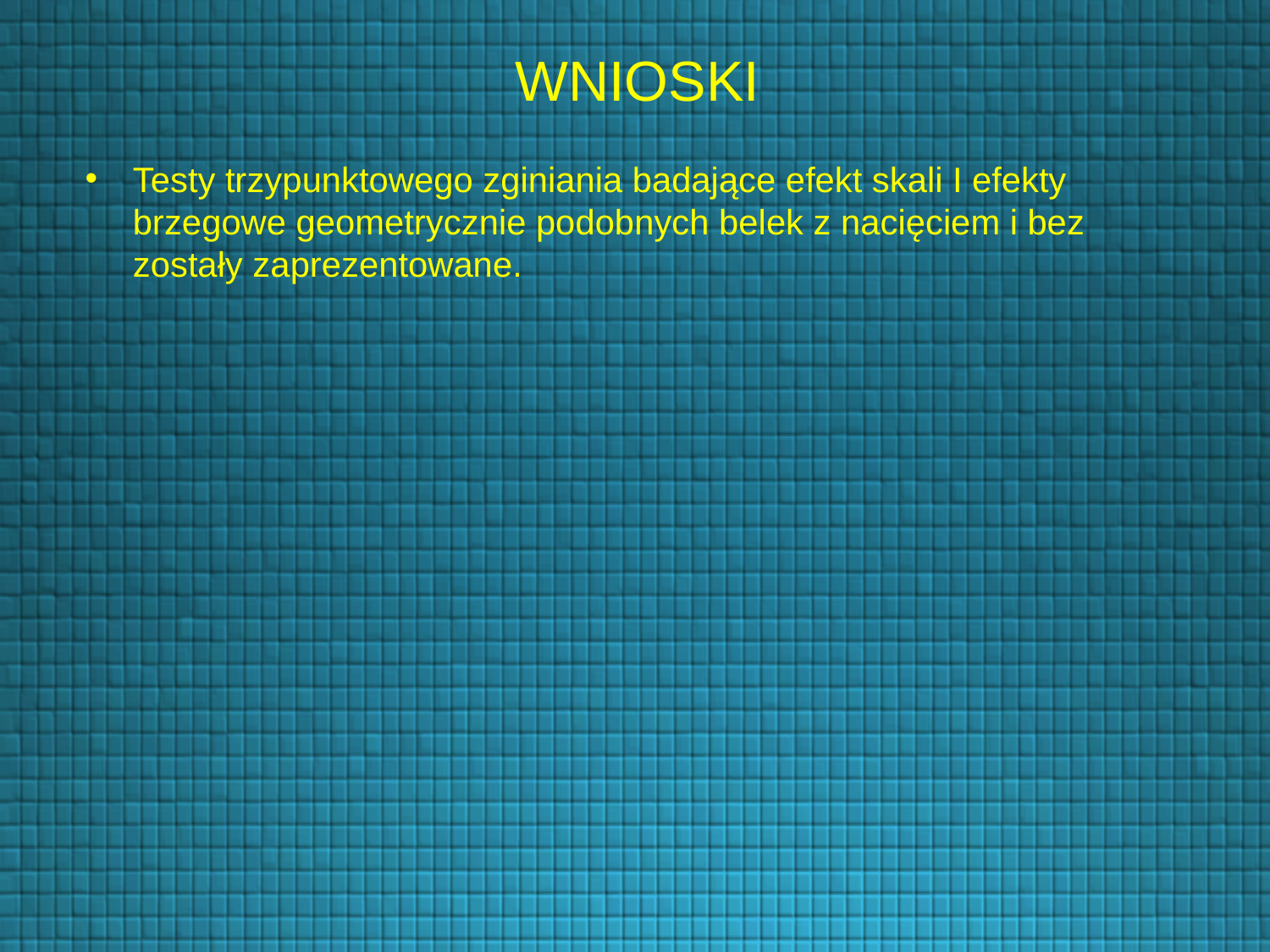

WNIOSKI
Testy trzypunktowego zginiania badające efekt skali I efekty brzegowe geometrycznie podobnych belek z nacięciem i bez zostały zaprezentowane.